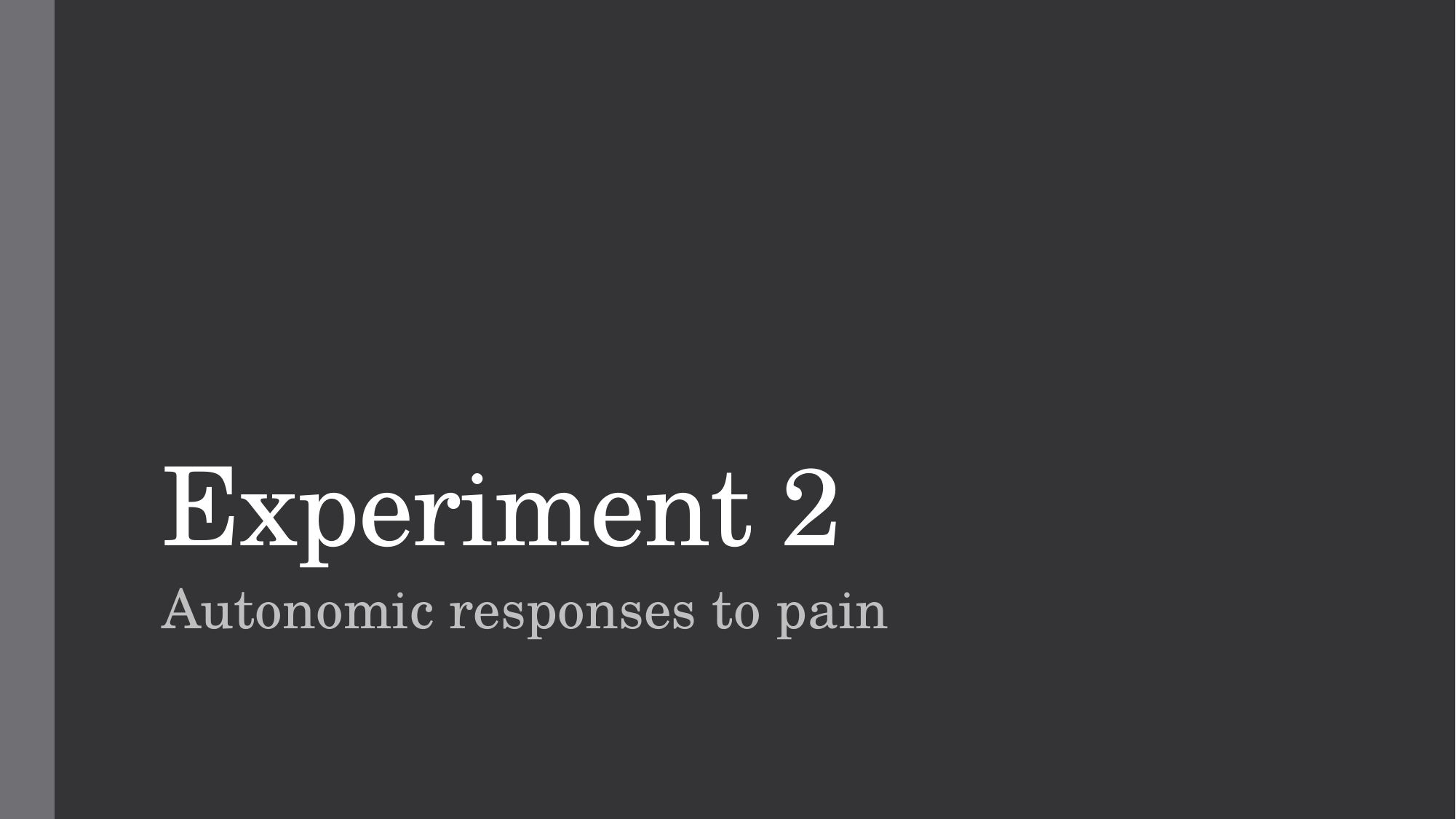

# Experiment 2
Autonomic responses to pain